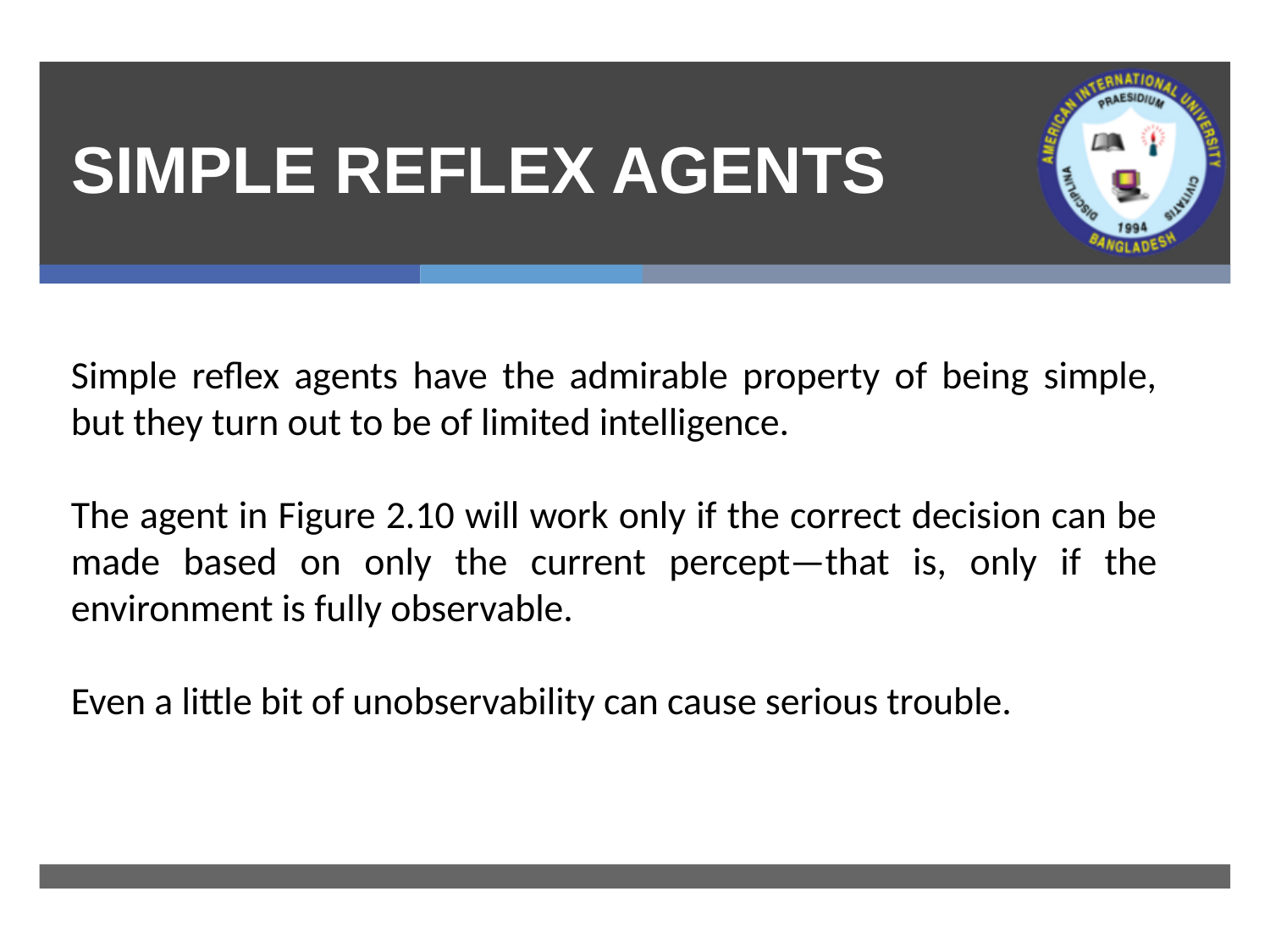

# SIMPLE REFLEX AGENTS
Simple reflex agents have the admirable property of being simple, but they turn out to be of limited intelligence.

The agent in Figure 2.10 will work only if the correct decision can be made based on only the current percept—that is, only if the environment is fully observable.

Even a little bit of unobservability can cause serious trouble.